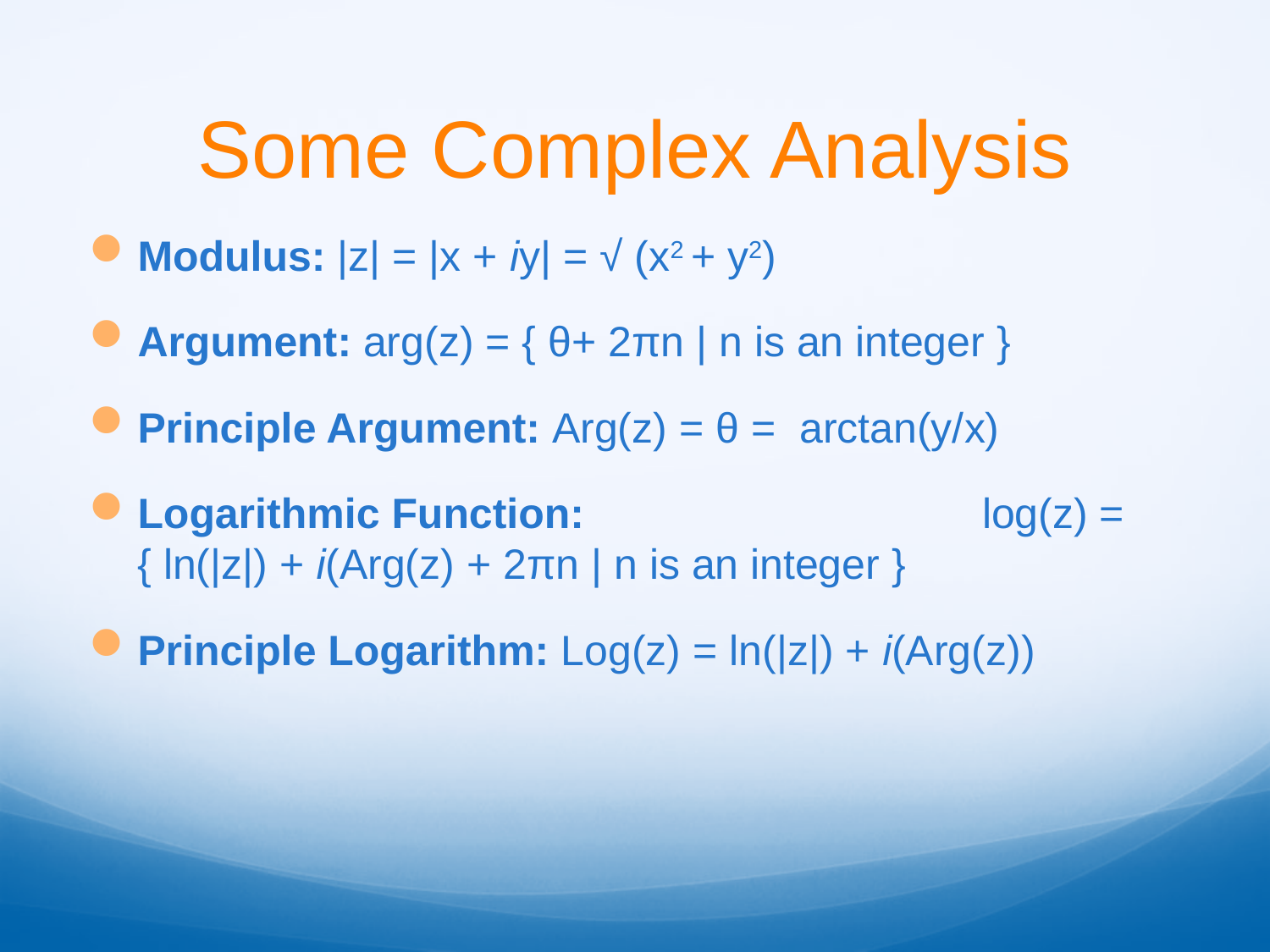

# Some Complex Analysis
Modulus: |z| = |x + iy| = √ (x2 + y2)
Argument: arg(z) = { θ+ 2πn | n is an integer }
Principle Argument: Arg(z) = θ =  arctan(y/x)
Logarithmic Function: 			       log(z) = { ln(|z|) + i(Arg(z) + 2πn | n is an integer }
Principle Logarithm: Log(z) = ln(|z|) + i(Arg(z))